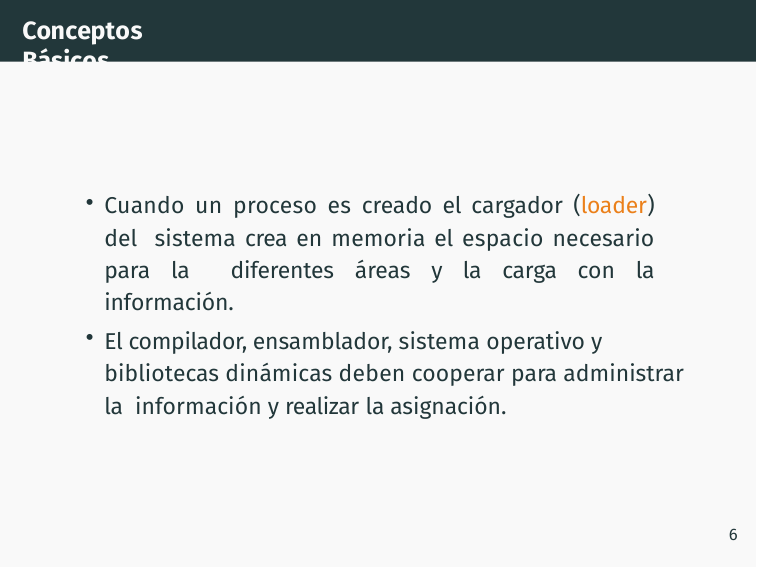

# Conceptos Básicos
Cuando un proceso es creado el cargador (loader) del  sistema crea en memoria el espacio necesario para la  diferentes áreas y la carga con la información.
El compilador, ensamblador, sistema operativo y  bibliotecas dinámicas deben cooperar para administrar la  información y realizar la asignación.
6